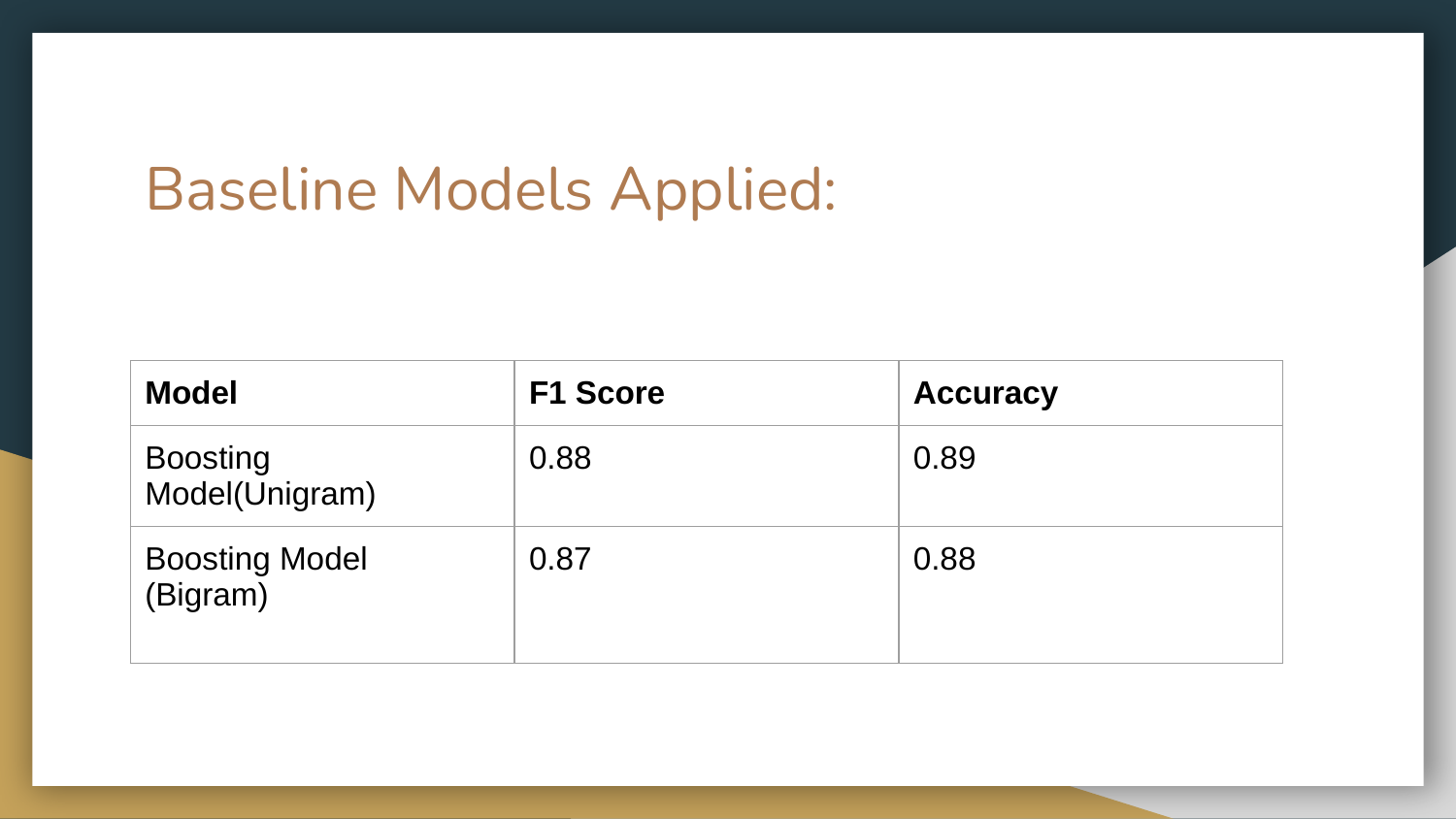

# Baseline Models Applied:
| Model | F1 Score | Accuracy |
| --- | --- | --- |
| Boosting Model(Unigram) | 0.88 | 0.89 |
| Boosting Model (Bigram) | 0.87 | 0.88 |